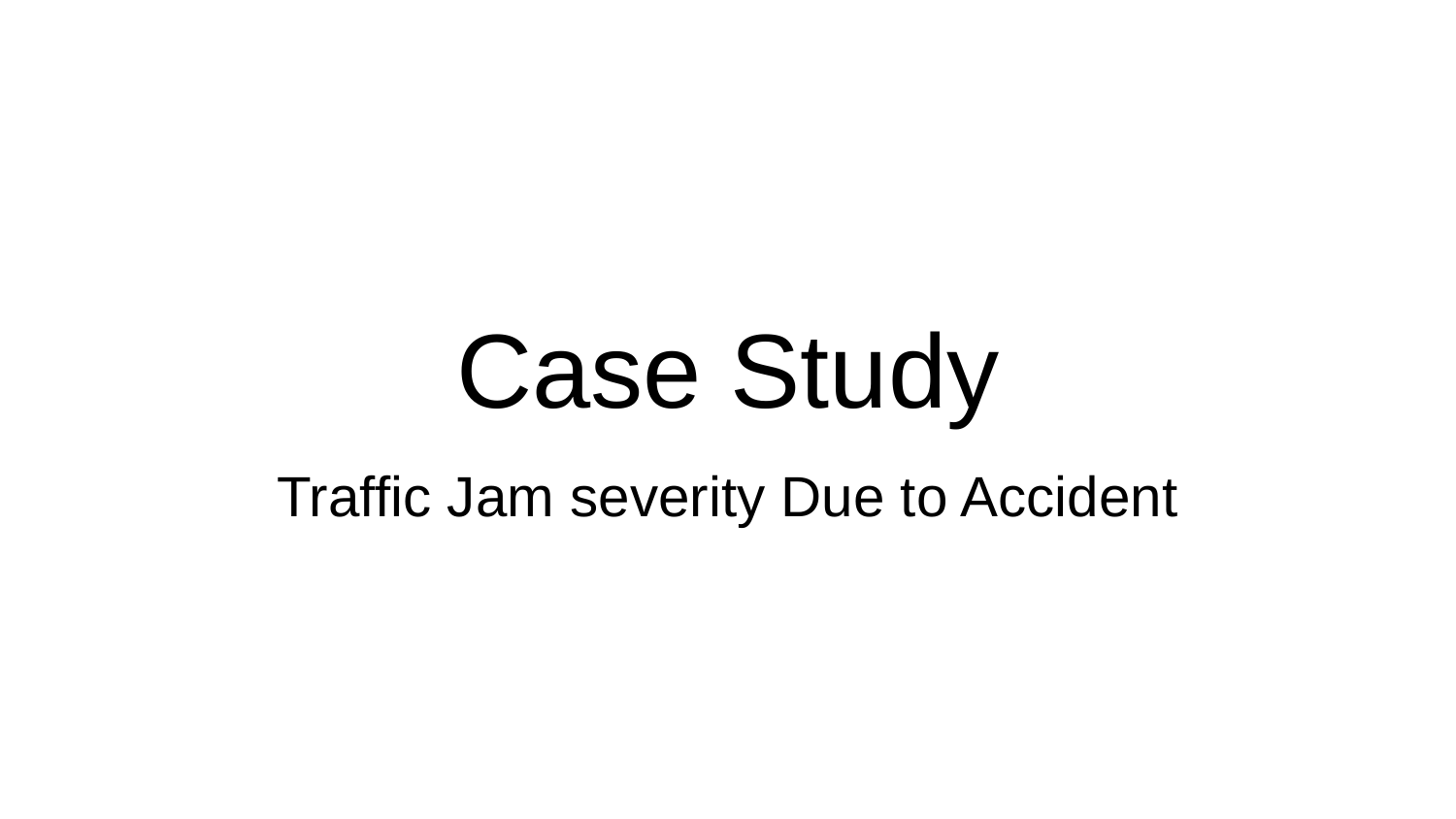

# Case Study
Traffic Jam severity Due to Accident